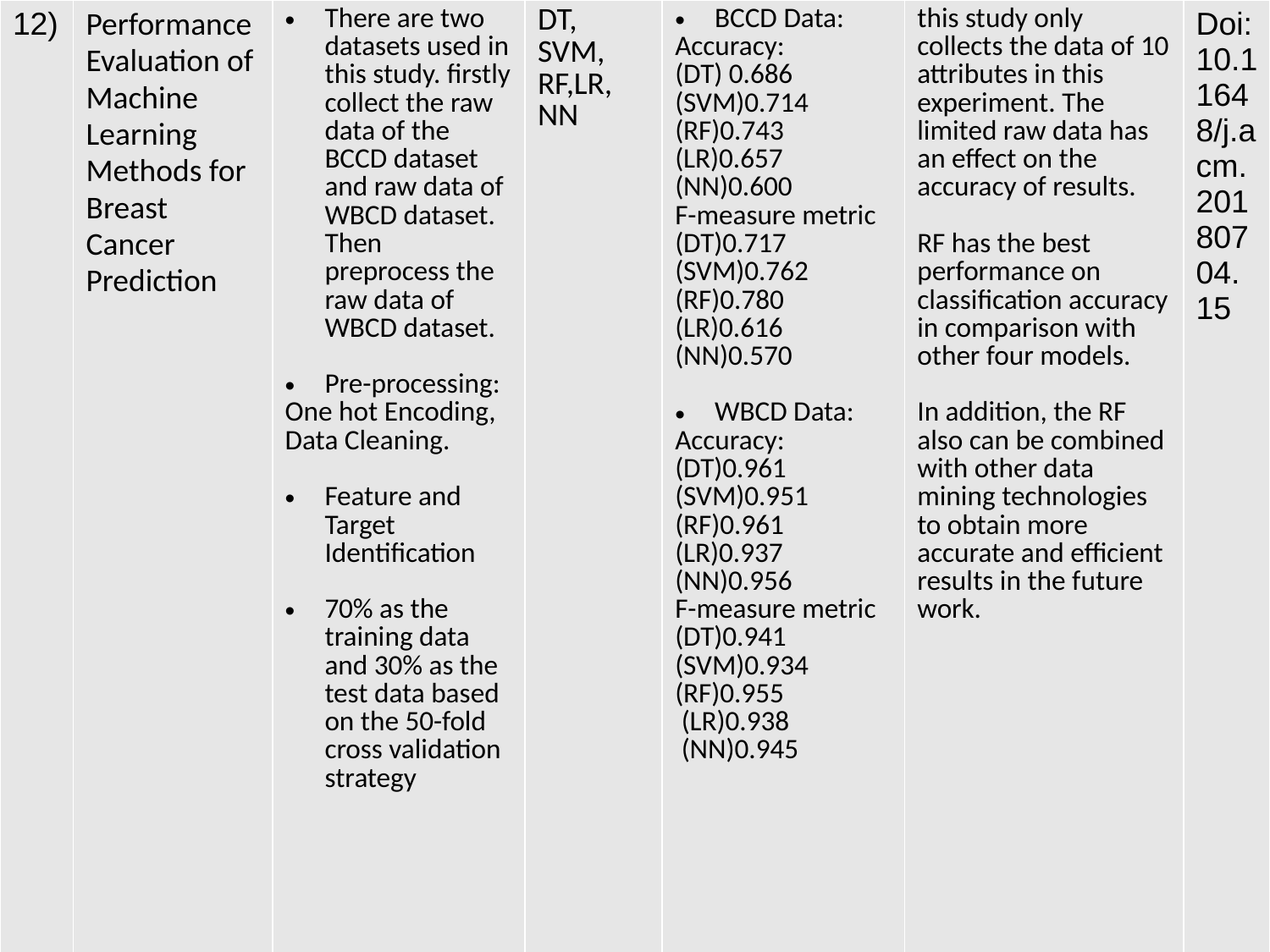

| 12) | Performance Evaluation of Machine Learning Methods for Breast Cancer Prediction | There are two datasets used in this study. firstly collect the raw data of the BCCD dataset and raw data of WBCD dataset. Then preprocess the raw data of WBCD dataset. Pre-processing: One hot Encoding, Data Cleaning. Feature and Target Identification 70% as the training data and 30% as the test data based on the 50-fold cross validation strategy | DT, SVM, RF,LR, NN | BCCD Data: Accuracy: (DT) 0.686 (SVM)0.714 (RF)0.743 (LR)0.657 (NN)0.600 F-measure metric (DT)0.717 (SVM)0.762 (RF)0.780 (LR)0.616 (NN)0.570 WBCD Data: Accuracy: (DT)0.961 (SVM)0.951 (RF)0.961 (LR)0.937 (NN)0.956 F-measure metric (DT)0.941 (SVM)0.934 (RF)0.955 (LR)0.938 (NN)0.945 | this study only collects the data of 10 attributes in this experiment. The limited raw data has an effect on the accuracy of results. RF has the best performance on classification accuracy in comparison with other four models. In addition, the RF also can be combined with other data mining technologies to obtain more accurate and efficient results in the future work. | Doi: 10.11648/j.acm.20180704.15 |
| --- | --- | --- | --- | --- | --- | --- |